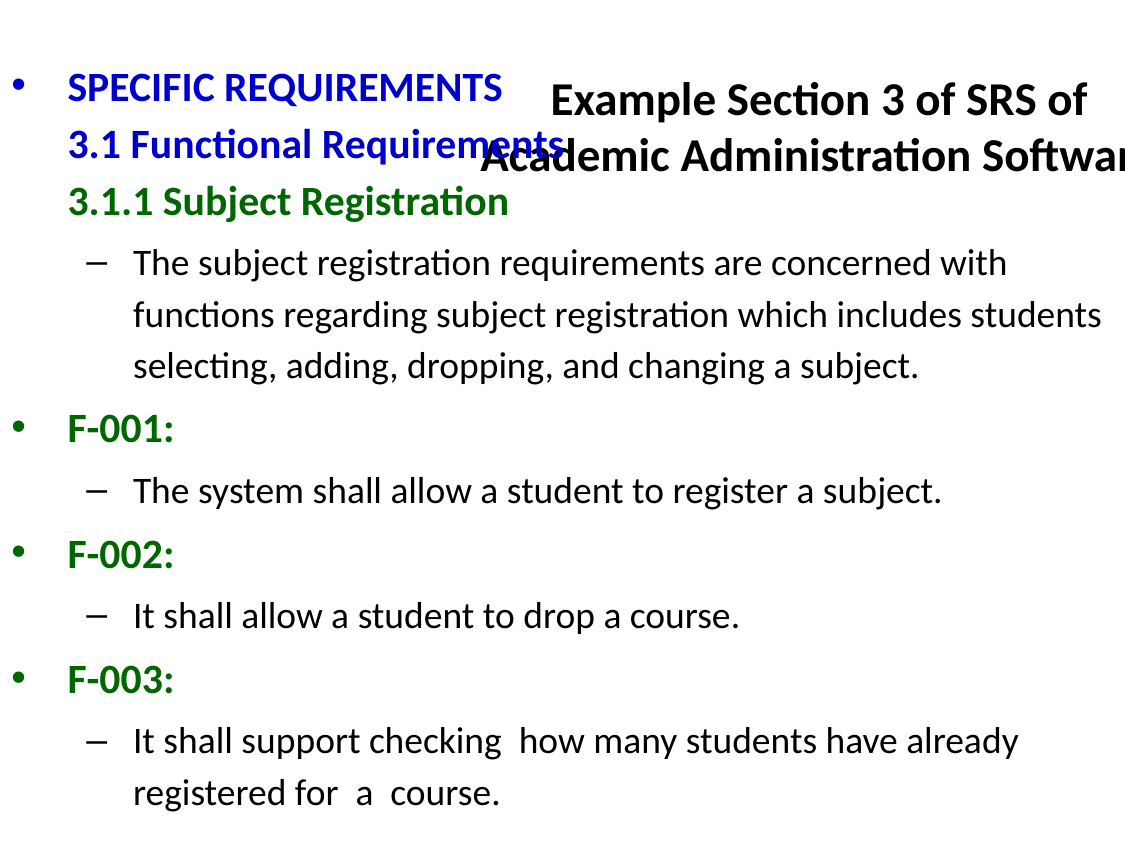

SPECIFIC REQUIREMENTS
3.1 Functional Requirements
3.1.1 Subject Registration
The subject registration requirements are concerned with functions regarding subject registration which includes students selecting, adding, dropping, and changing a subject.
F-001:
The system shall allow a student to register a subject.
F-002:
It shall allow a student to drop a course.
F-003:
It shall support checking  how many students have already registered for  a  course.
Example Section 3 of SRS of
Academic Administration Software